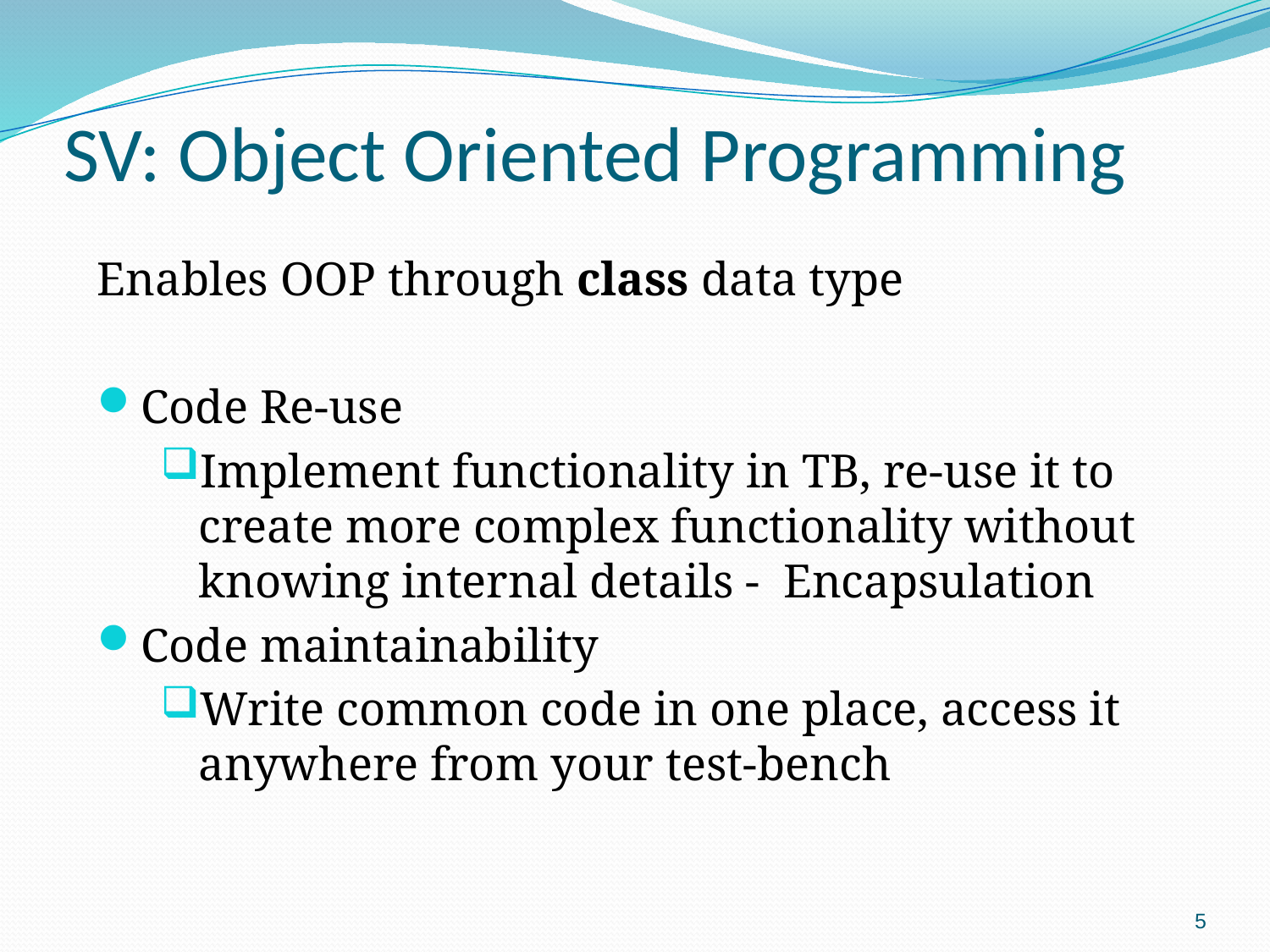

# SV: Object Oriented Programming
Enables OOP through class data type

Code Re-use
Implement functionality in TB, re-use it to create more complex functionality without knowing internal details -  Encapsulation
Code maintainability
Write common code in one place, access it anywhere from your test-bench

5